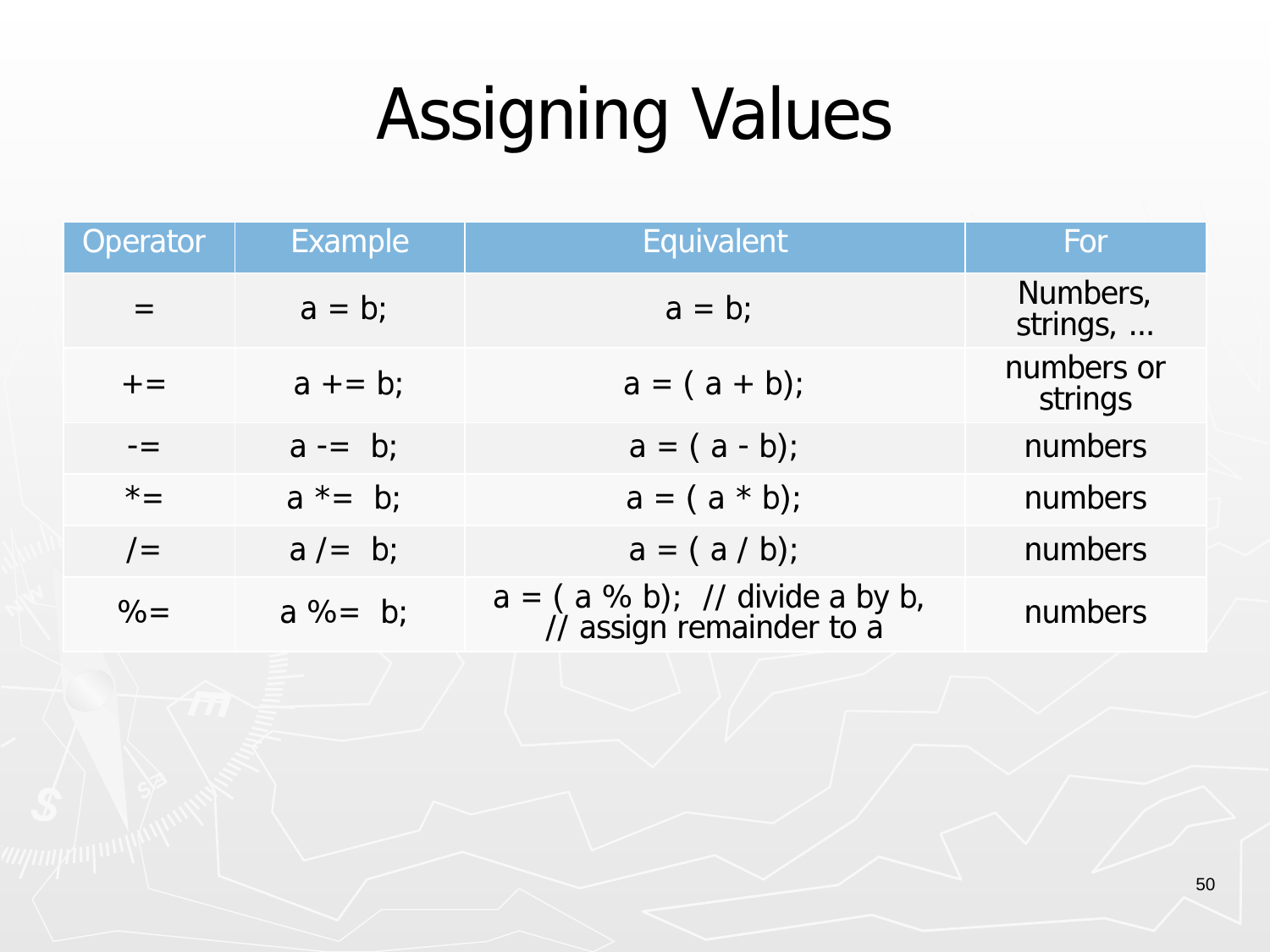

# Assigning Values
| Operator | Example | Equivalent | For |
| --- | --- | --- | --- |
| = | a = b; | a = b; | Numbers, strings, … |
| += | a += b; | a = ( a + b); | numbers or strings |
| -= | a -= b; | a = ( a - b); | numbers |
| \*= | a \*= b; | a = ( a \* b); | numbers |
| /= | a /= b; | a = ( a / b); | numbers |
| %= | a %= b; | a = ( a % b); // divide a by b, // assign remainder to a | numbers |
50